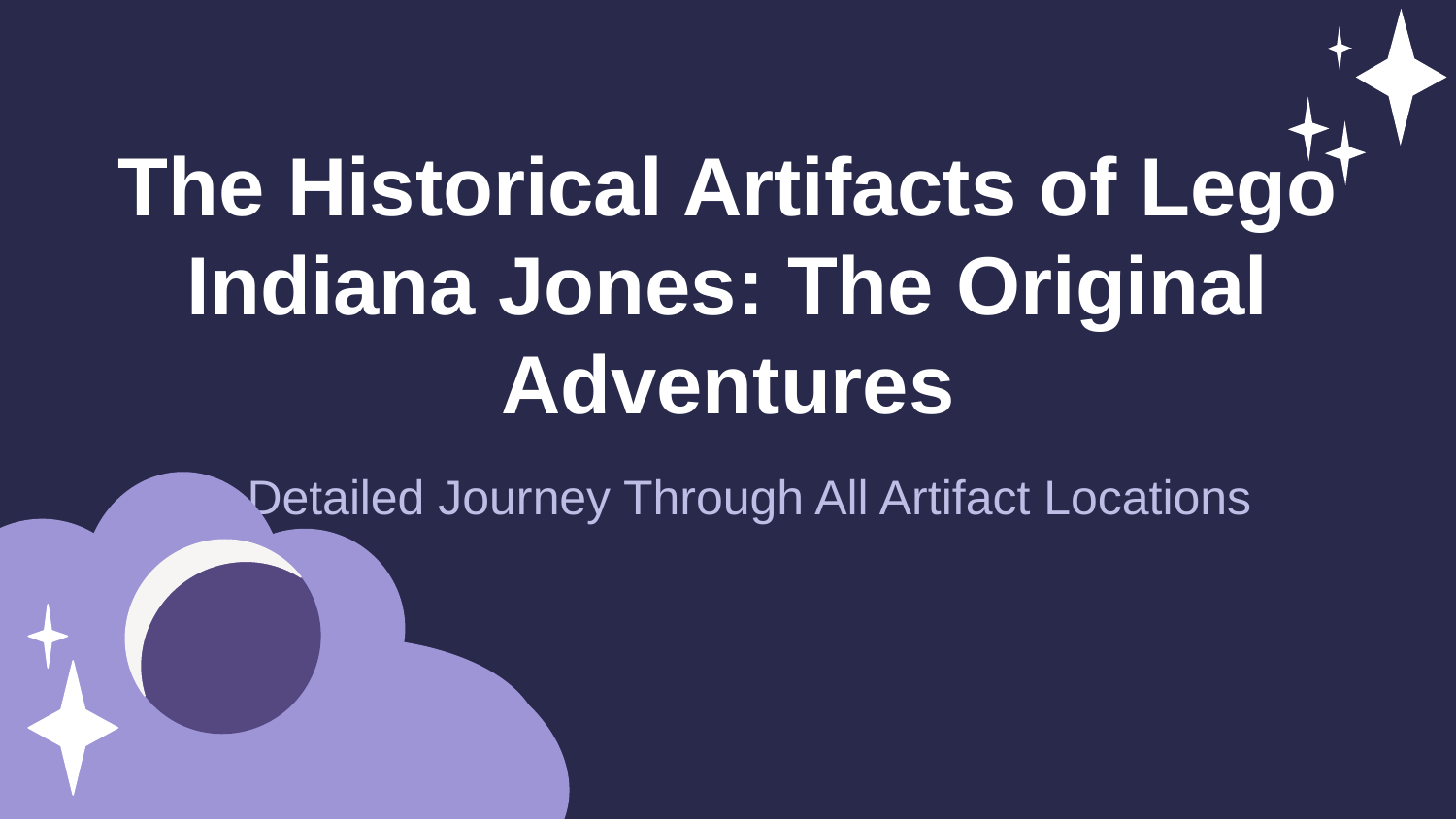

The Historical Artifacts of Lego Indiana Jones: The Original Adventures
A Detailed Journey Through All Artifact Locations